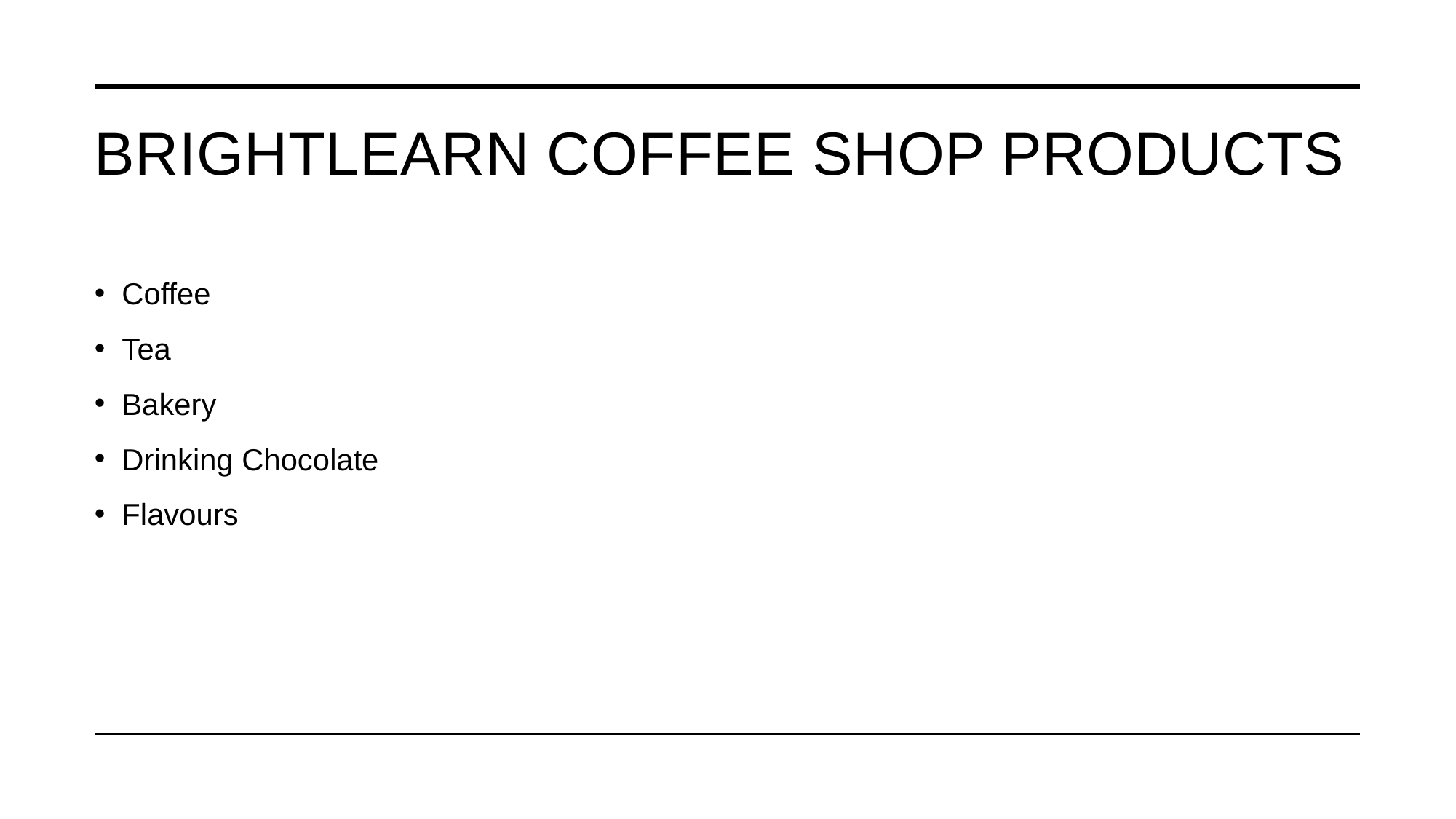

# Brightlearn coffee shop products
Coffee
Tea
Bakery
Drinking Chocolate
Flavours